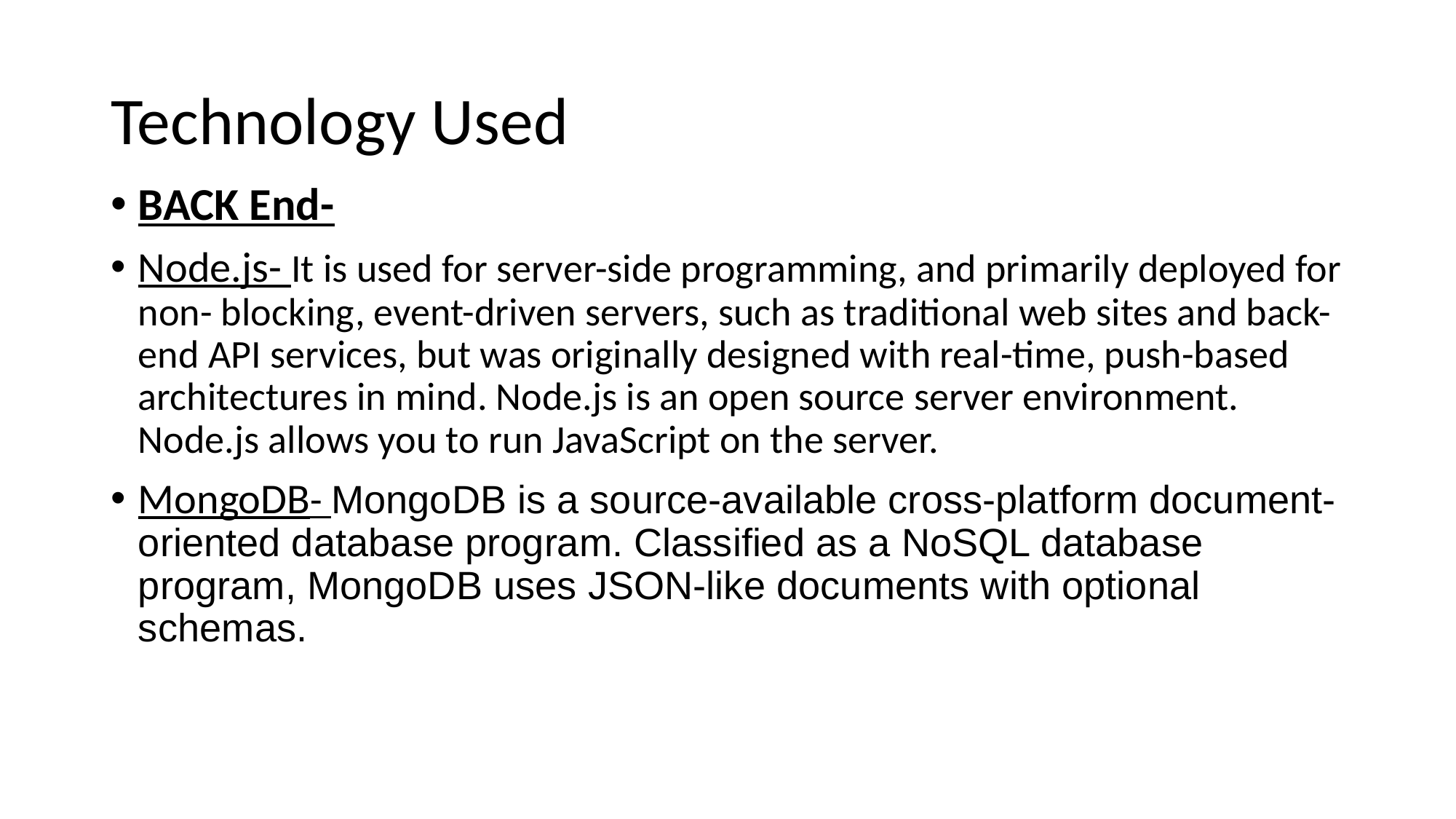

# Technology Used
BACK End-
Node.js- It is used for server-side programming, and primarily deployed for non- blocking, event-driven servers, such as traditional web sites and back-end API services, but was originally designed with real-time, push-based architectures in mind. Node.js is an open source server environment. Node.js allows you to run JavaScript on the server.
MongoDB- MongoDB is a source-available cross-platform document-oriented database program. Classified as a NoSQL database program, MongoDB uses JSON-like documents with optional schemas.